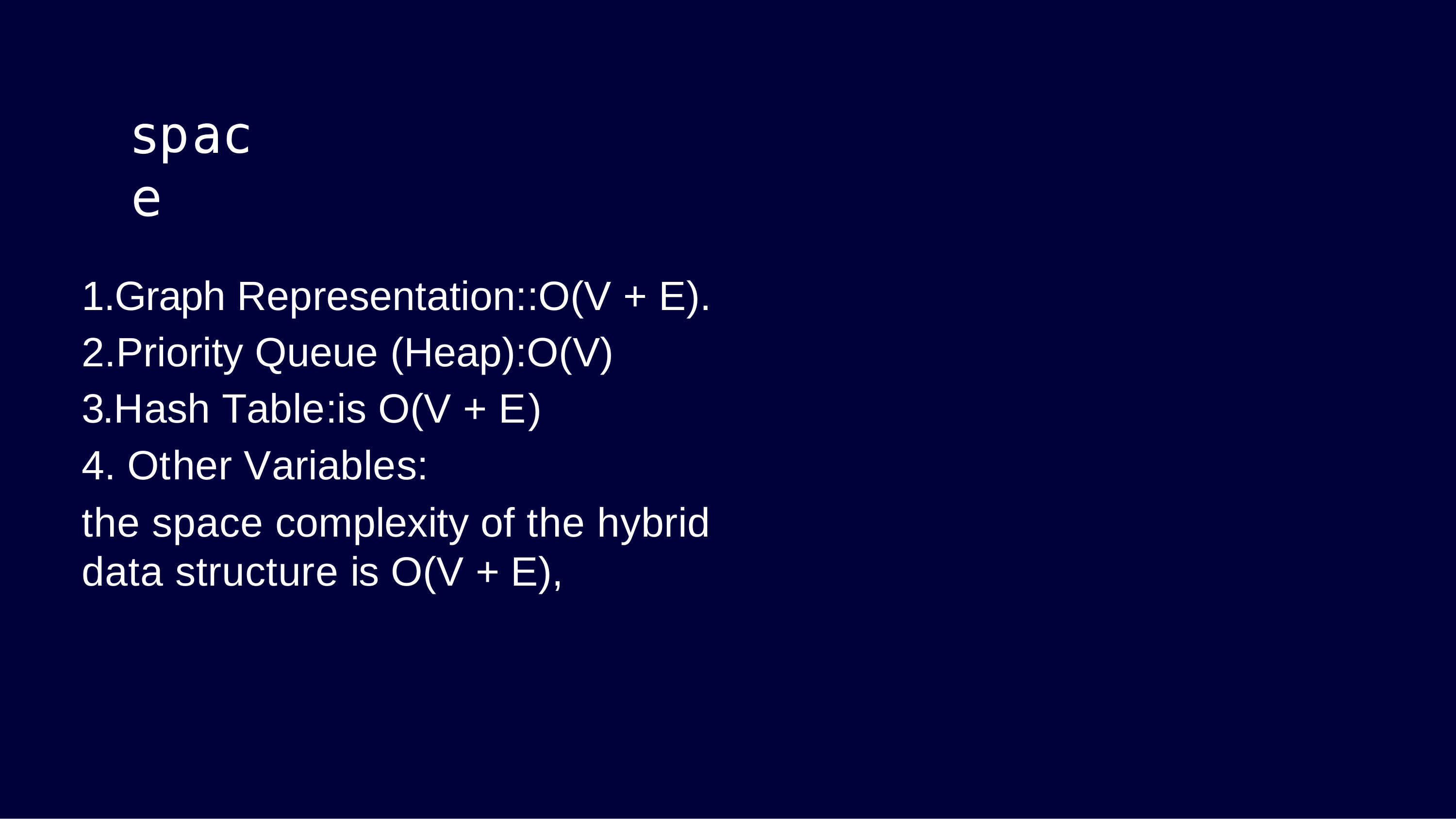

# space
1.Graph Representation::O(V + E).  2.Priority Queue (Heap):O(V)  3.Hash Table:is O(V + E)
4. Other Variables:
the space complexity of the hybrid data structure is O(V + E),